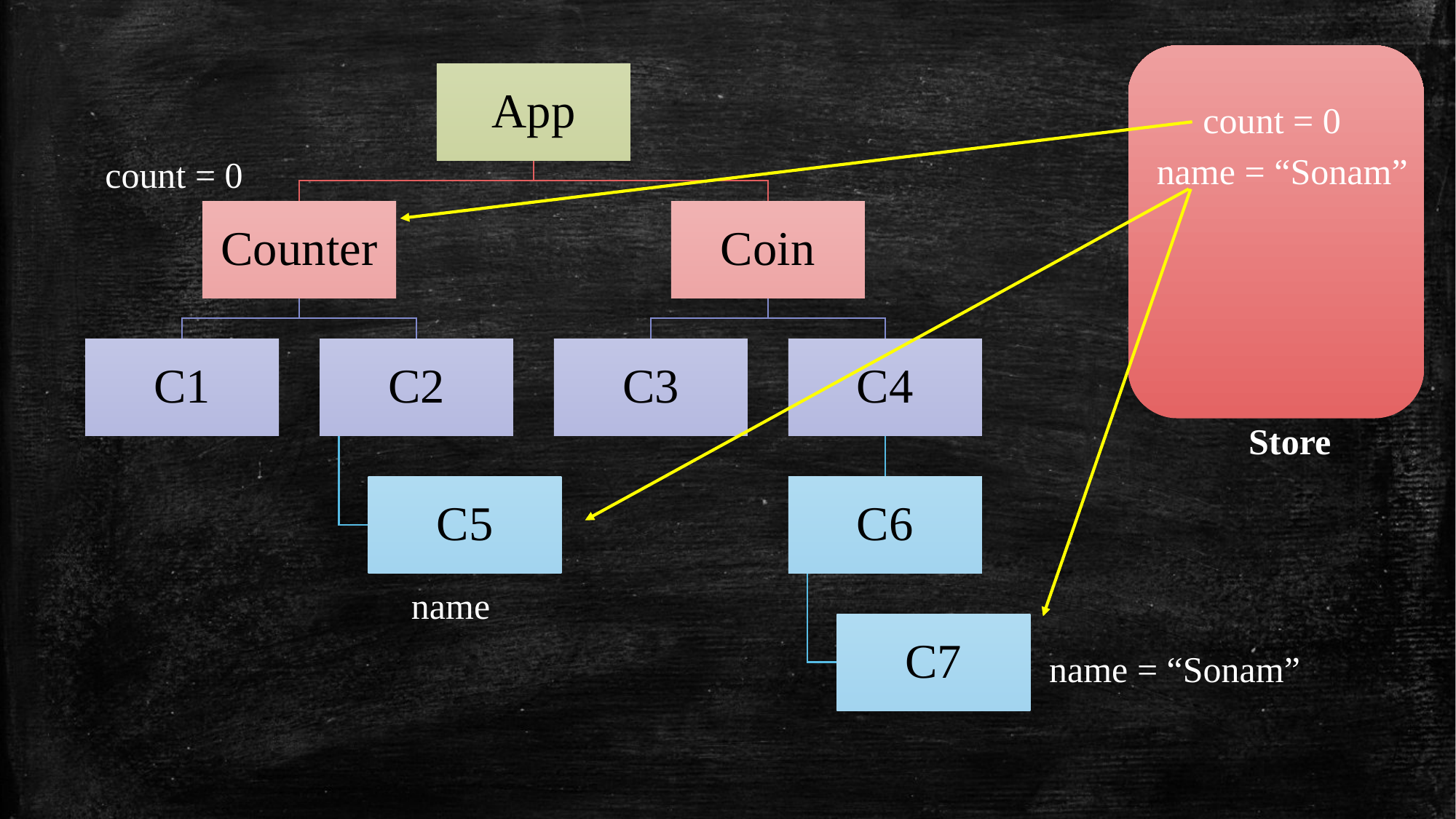

App
Counter
C1
C2
C5
Coin
C3
C4
C6
C7
count = 0
name = “Sonam”
count = 0
Store
name
name = “Sonam”